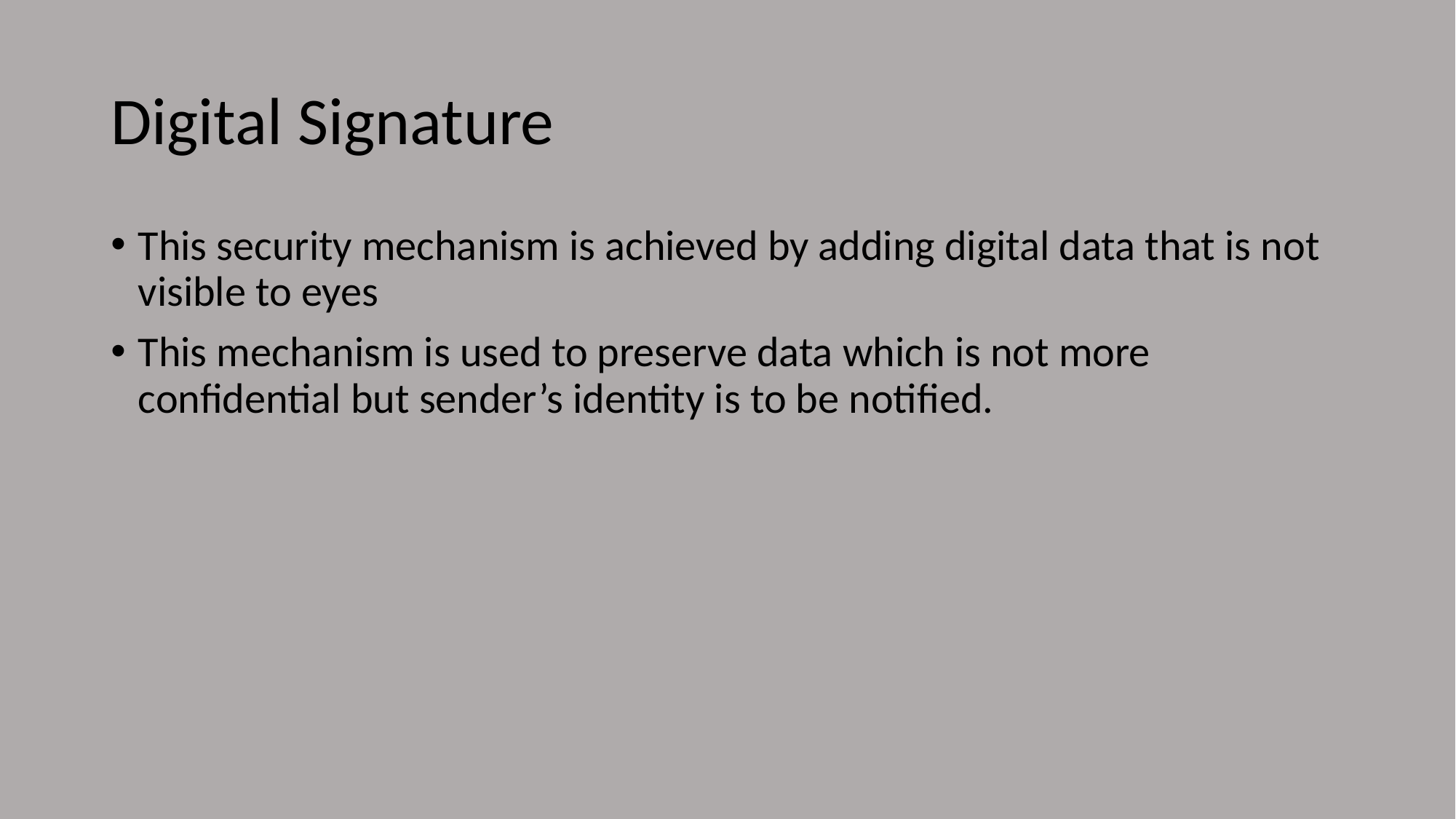

# Digital Signature
This security mechanism is achieved by adding digital data that is not visible to eyes
This mechanism is used to preserve data which is not more confidential but sender’s identity is to be notified.